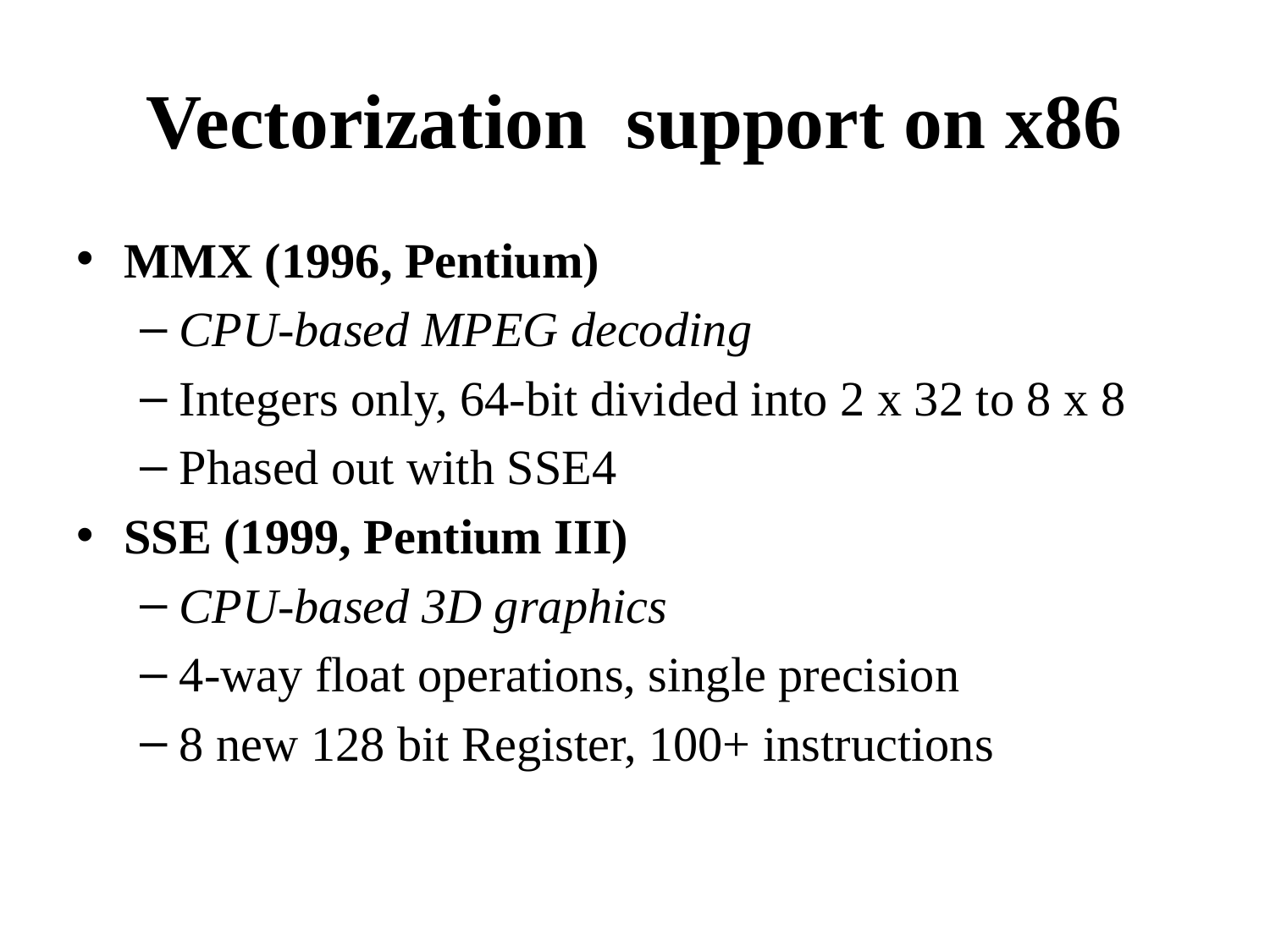

# Vectorization  support on x86
MMX (1996, Pentium)
CPU-based MPEG decoding
Integers only, 64-bit divided into 2 x 32 to 8 x 8
Phased out with SSE4
SSE (1999, Pentium III)
CPU-based 3D graphics
4-way float operations, single precision
8 new 128 bit Register, 100+ instructions